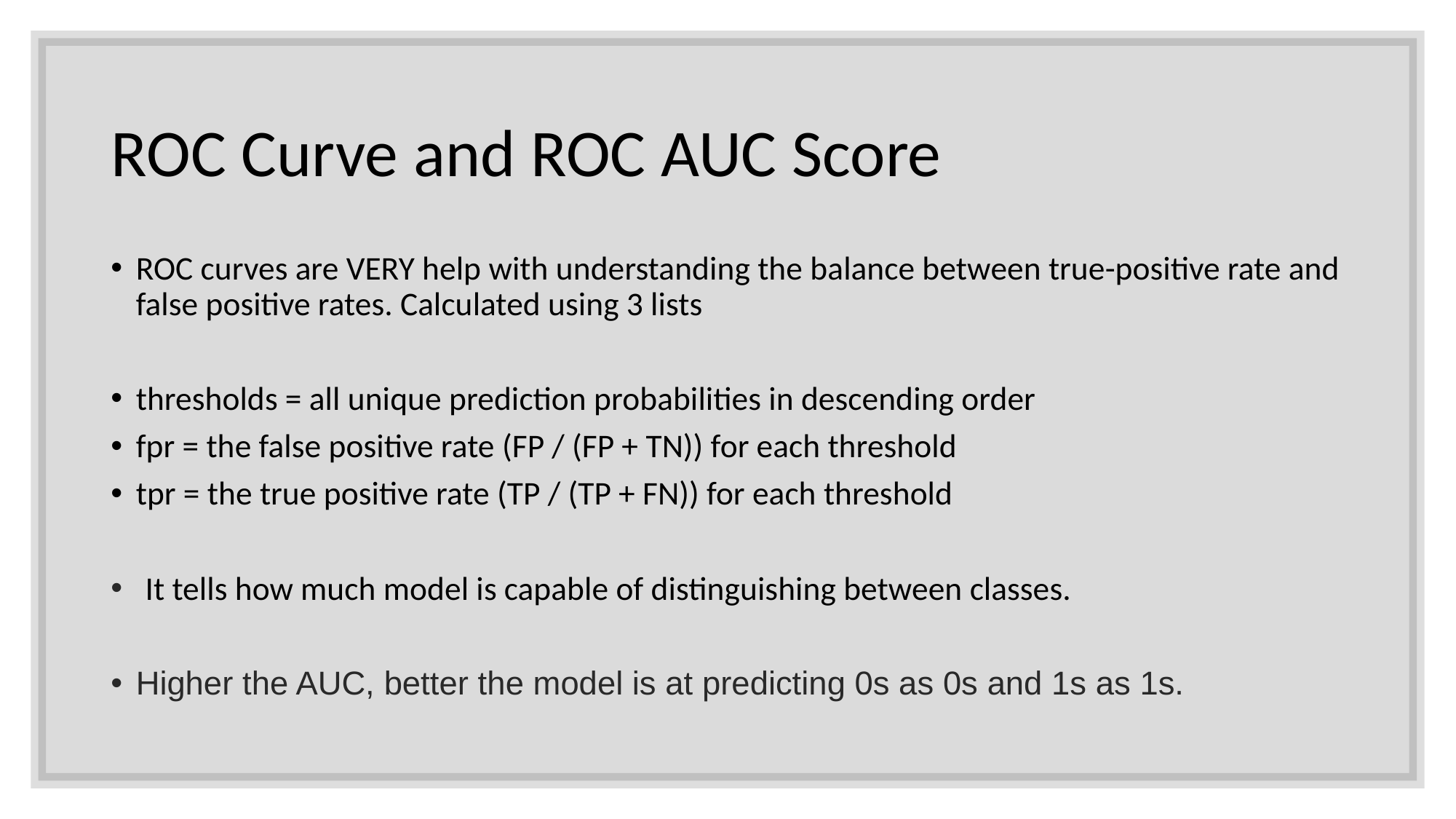

# ROC Curve and ROC AUC Score
ROC curves are VERY help with understanding the balance between true-positive rate and false positive rates. Calculated using 3 lists

thresholds = all unique prediction probabilities in descending order
fpr = the false positive rate (FP / (FP + TN)) for each threshold
tpr = the true positive rate (TP / (TP + FN)) for each threshold

 It tells how much model is capable of distinguishing between classes.

Higher the AUC, better the model is at predicting 0s as 0s and 1s as 1s.